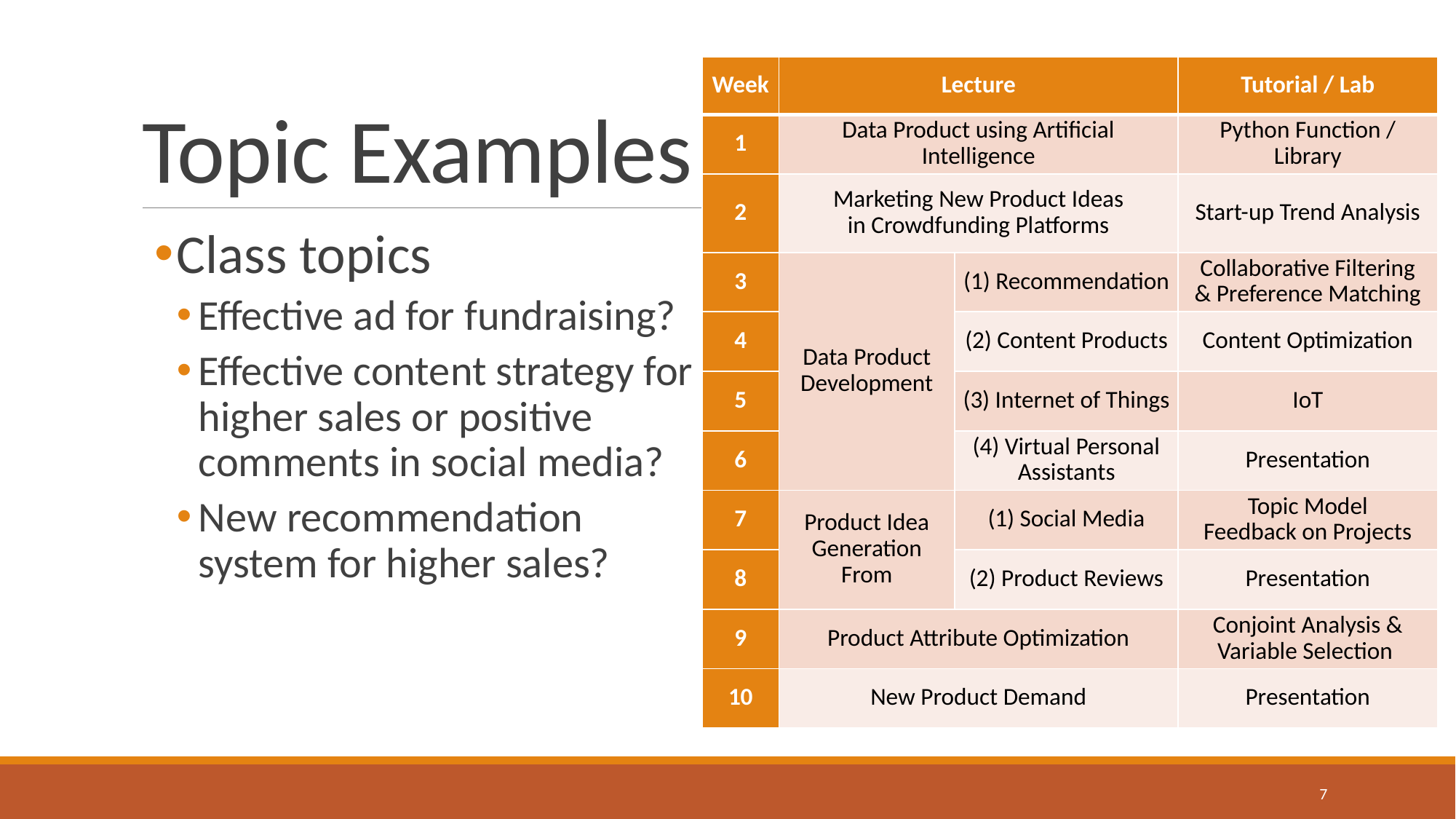

# Topic Examples
| Week | Lecture |  | Tutorial / Lab |
| --- | --- | --- | --- |
| 1 | Data Product using Artificial Intelligence |  | Python Function / Library |
| 2 | Marketing New Product Ideas in Crowdfunding Platforms |  | Start-up Trend Analysis |
| 3 | Data Product Development | (1) Recommendation | Collaborative Filtering & Preference Matching |
| 4 |  | (2) Content Products | Content Optimization |
| 5 |  | (3) Internet of Things | IoT |
| 6 |  | (4) Virtual Personal Assistants | Presentation |
| 7 | Product Idea Generation From | (1) Social Media | Topic Model Feedback on Projects |
| 8 |  | (2) Product Reviews | Presentation |
| 9 | Product Attribute Optimization |  | Conjoint Analysis & Variable Selection |
| 10 | New Product Demand |  | Presentation |
Class topics
Effective ad for fundraising?
Effective content strategy for higher sales or positive comments in social media?
New recommendation system for higher sales?
7